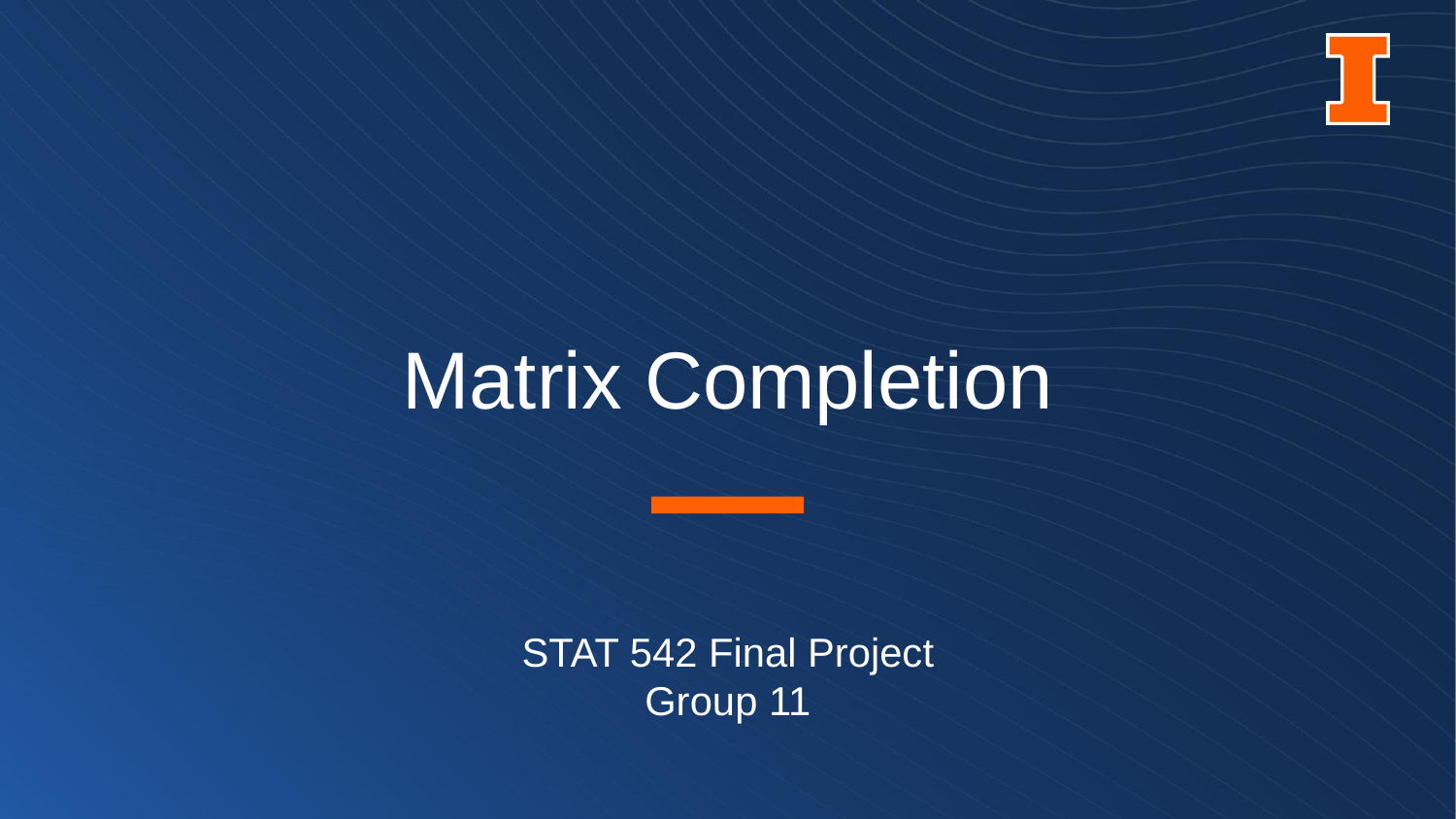

# Matrix Completion
STAT 542 Final Project
Group 11